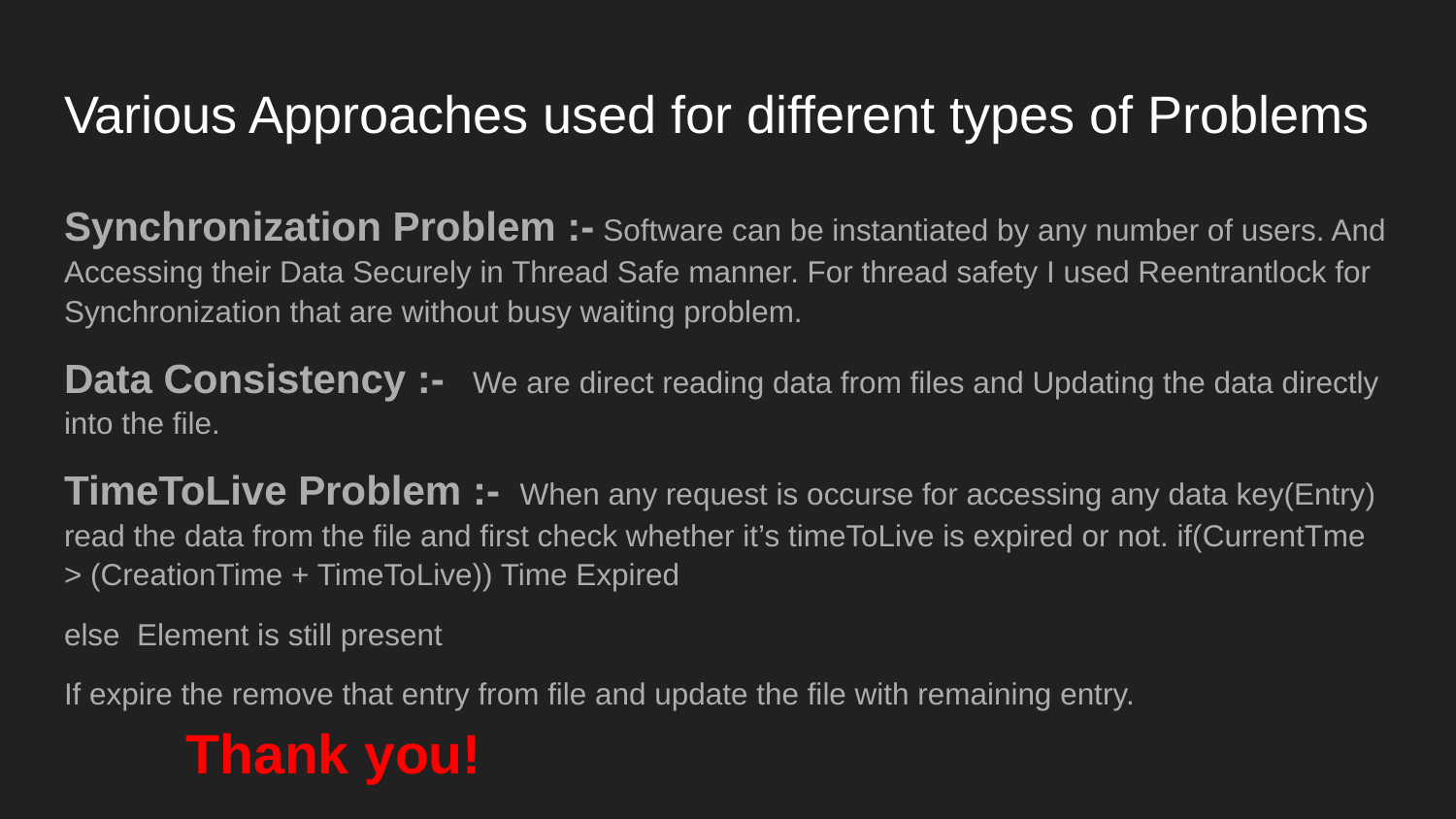

# Various Approaches used for different types of Problems
Synchronization Problem :- Software can be instantiated by any number of users. And Accessing their Data Securely in Thread Safe manner. For thread safety I used Reentrantlock for Synchronization that are without busy waiting problem.
Data Consistency :-   We are direct reading data from files and Updating the data directly into the file.
TimeToLive Problem :-  When any request is occurse for accessing any data key(Entry) read the data from the file and first check whether it’s timeToLive is expired or not. if(CurrentTme > (CreationTime + TimeToLive)) Time Expired
else  Element is still present
If expire the remove that entry from file and update the file with remaining entry.
							Thank you!